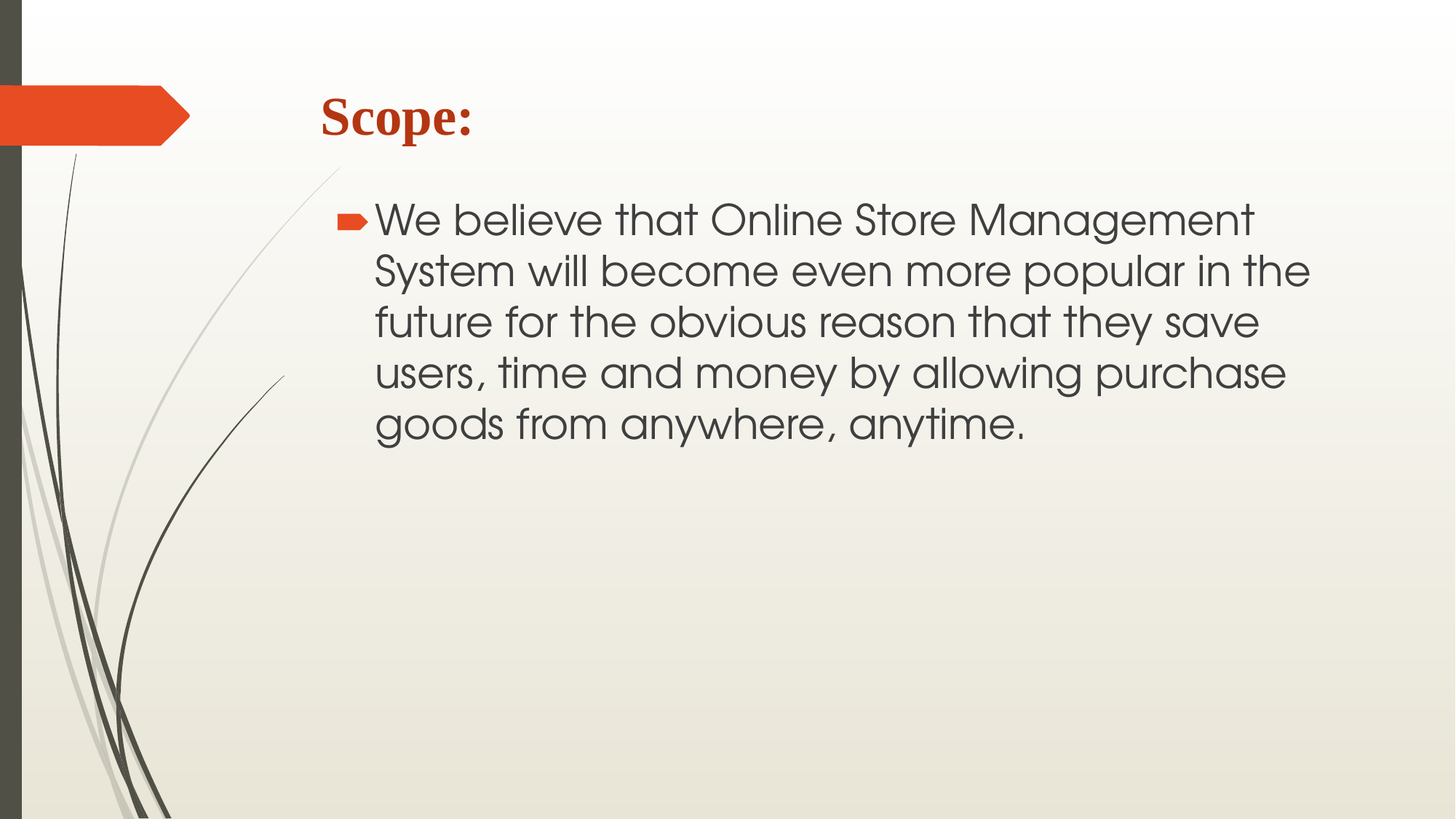

# Scope:
We believe that Online Store Management System will become even more popular in the future for the obvious reason that they save users, time and money by allowing purchase goods from anywhere, anytime.